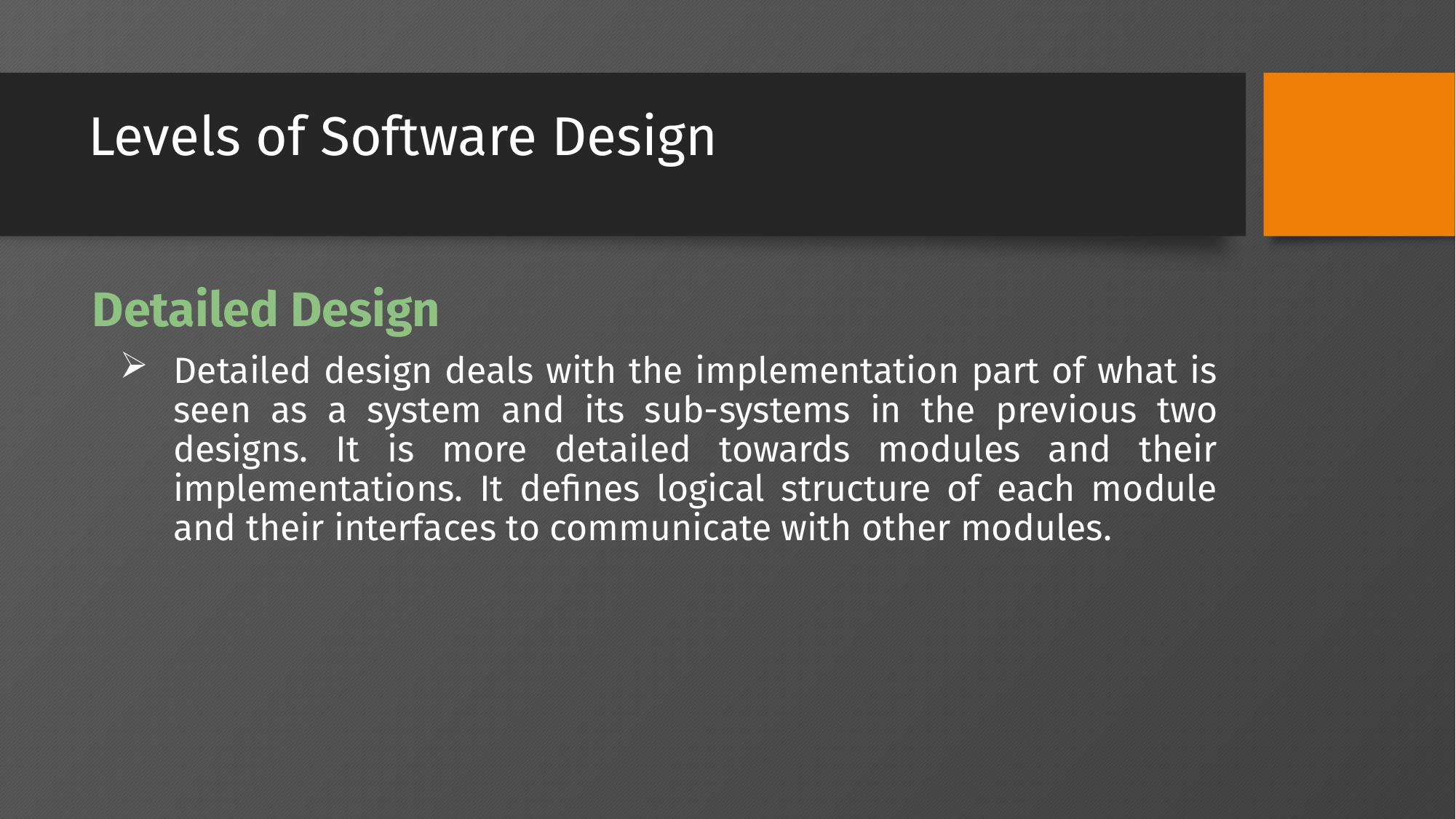

# Levels of Software Design
Detailed Design
Detailed design deals with the implementation part of what is seen as a system and its sub-systems in the previous two designs. It is more detailed towards modules and their implementations. It defines logical structure of each module and their interfaces to communicate with other modules.